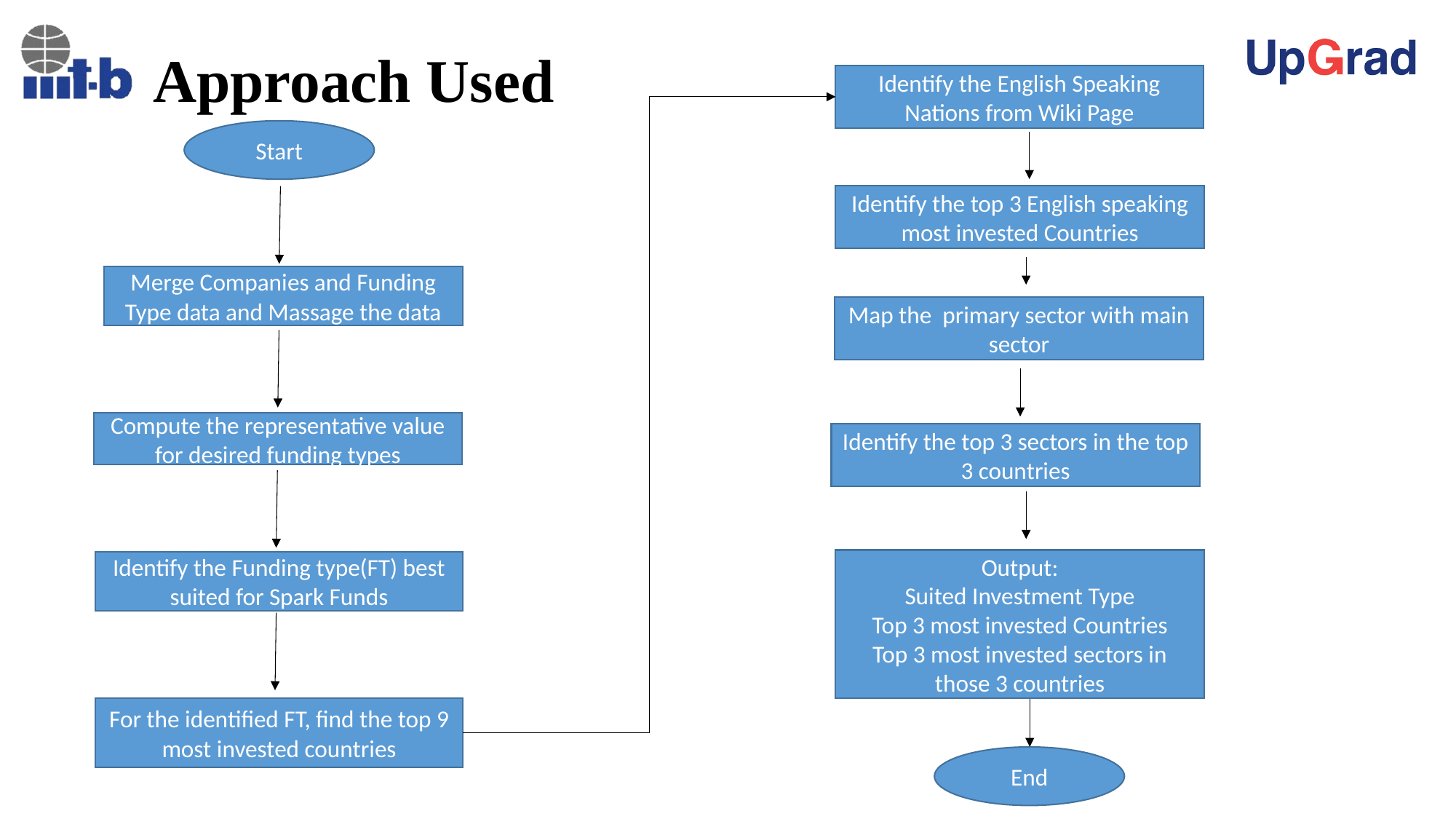

# Approach Used
Identify the English Speaking Nations from Wiki Page
Start
Identify the top 3 English speaking most invested Countries
Merge Companies and Funding Type data and Massage the data
Map the  primary sector with main sector
Compute the representative value for desired funding types
Identify the top 3 sectors in the top 3 countries
Output:
Suited Investment Type
Top 3 most invested Countries
Top 3 most invested sectors in those 3 countries
Identify the Funding type(FT) best suited for Spark Funds
For the identified FT, find the top 9 most invested countries
End